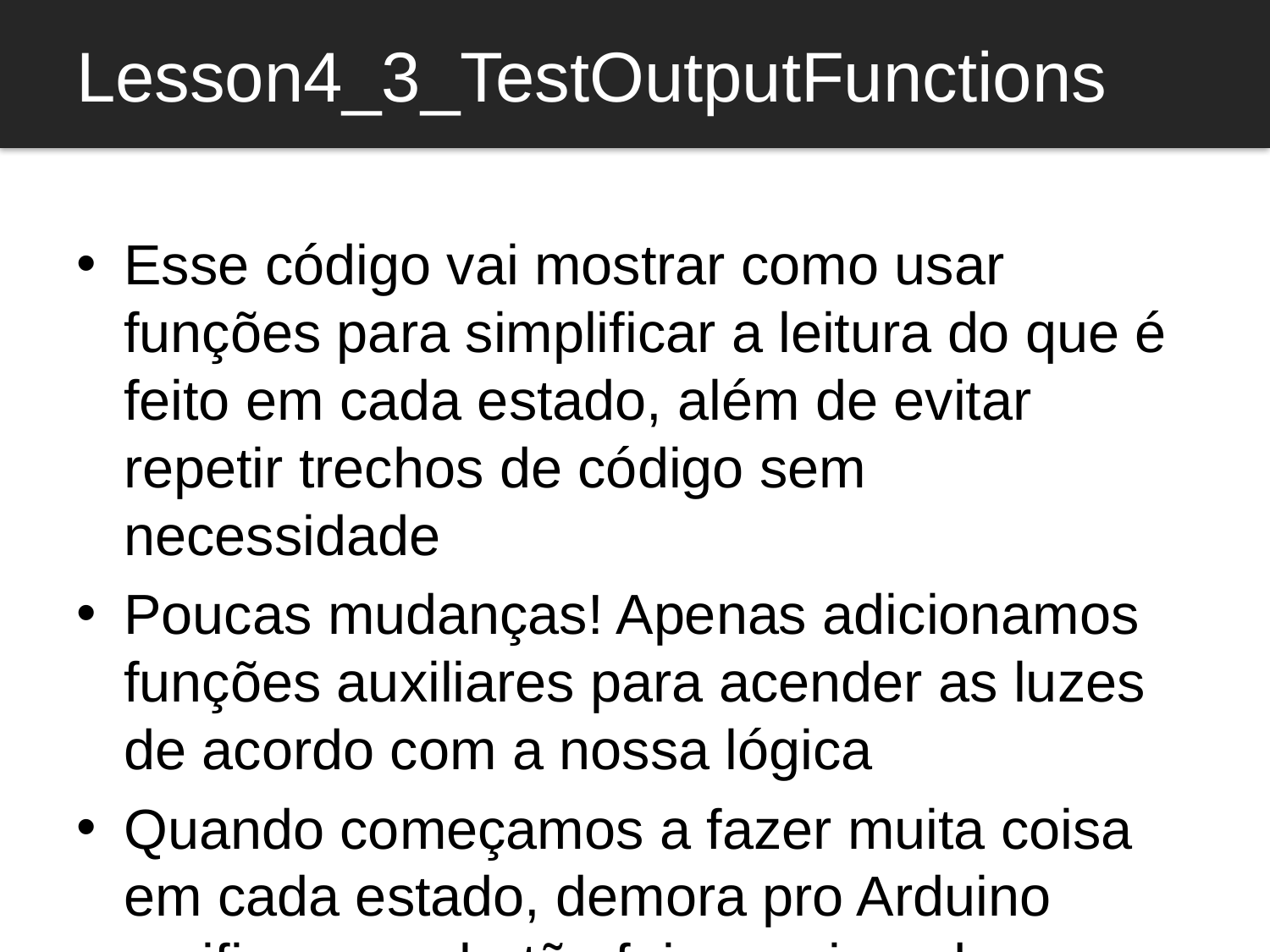

Lesson4_3_TestOutputFunctions
Esse código vai mostrar como usar funções para simplificar a leitura do que é feito em cada estado, além de evitar repetir trechos de código sem necessidade
Poucas mudanças! Apenas adicionamos funções auxiliares para acender as luzes de acordo com a nossa lógica
Quando começamos a fazer muita coisa em cada estado, demora pro Arduino verificar se o botão foi pressionado...
Como lidar com essa situação?